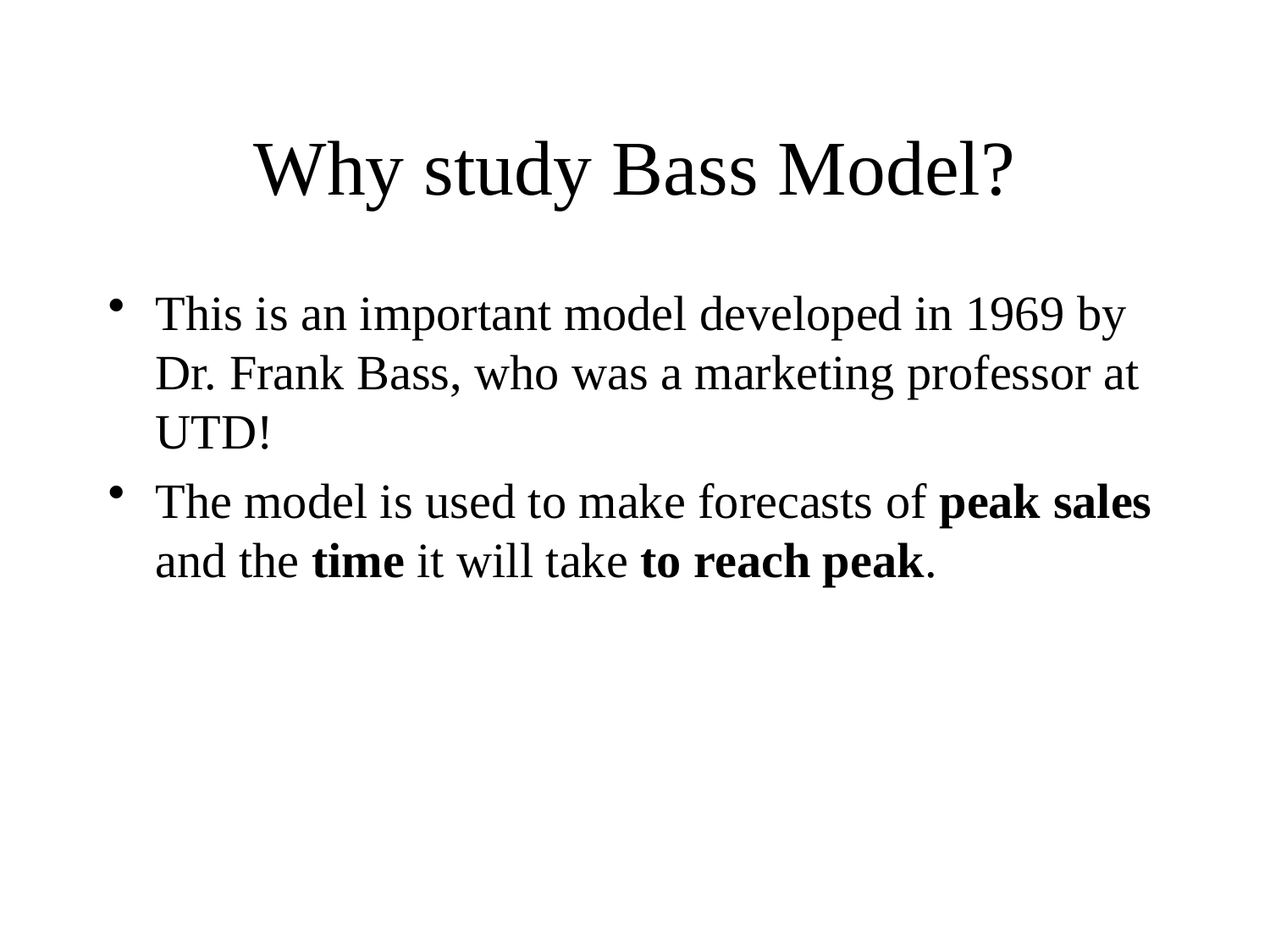

# Why study Bass Model?
This is an important model developed in 1969 by Dr. Frank Bass, who was a marketing professor at UTD!
The model is used to make forecasts of peak sales and the time it will take to reach peak.